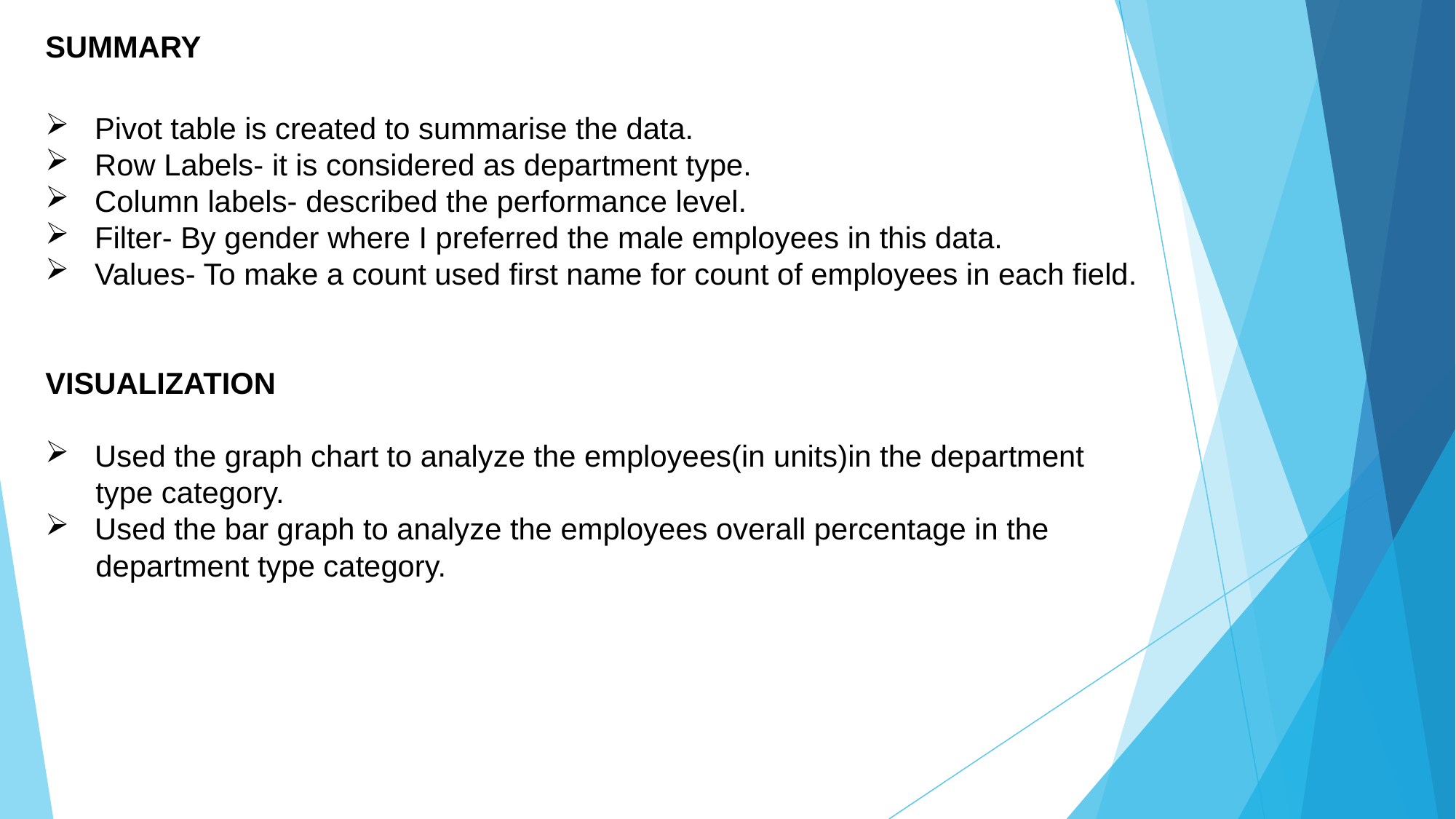

# SUMMARY

 Pivot table is created to summarise the data.
 Row Labels- it is considered as department type.
 Column labels- described the performance level.
 Filter- By gender where I preferred the male employees in this data.
 Values- To make a count used first name for count of employees in each field.

VISUALIZATION

 Used the graph chart to analyze the employees(in units)in the department
      type category.
 Used the bar graph to analyze the employees overall percentage in the
      department type category.